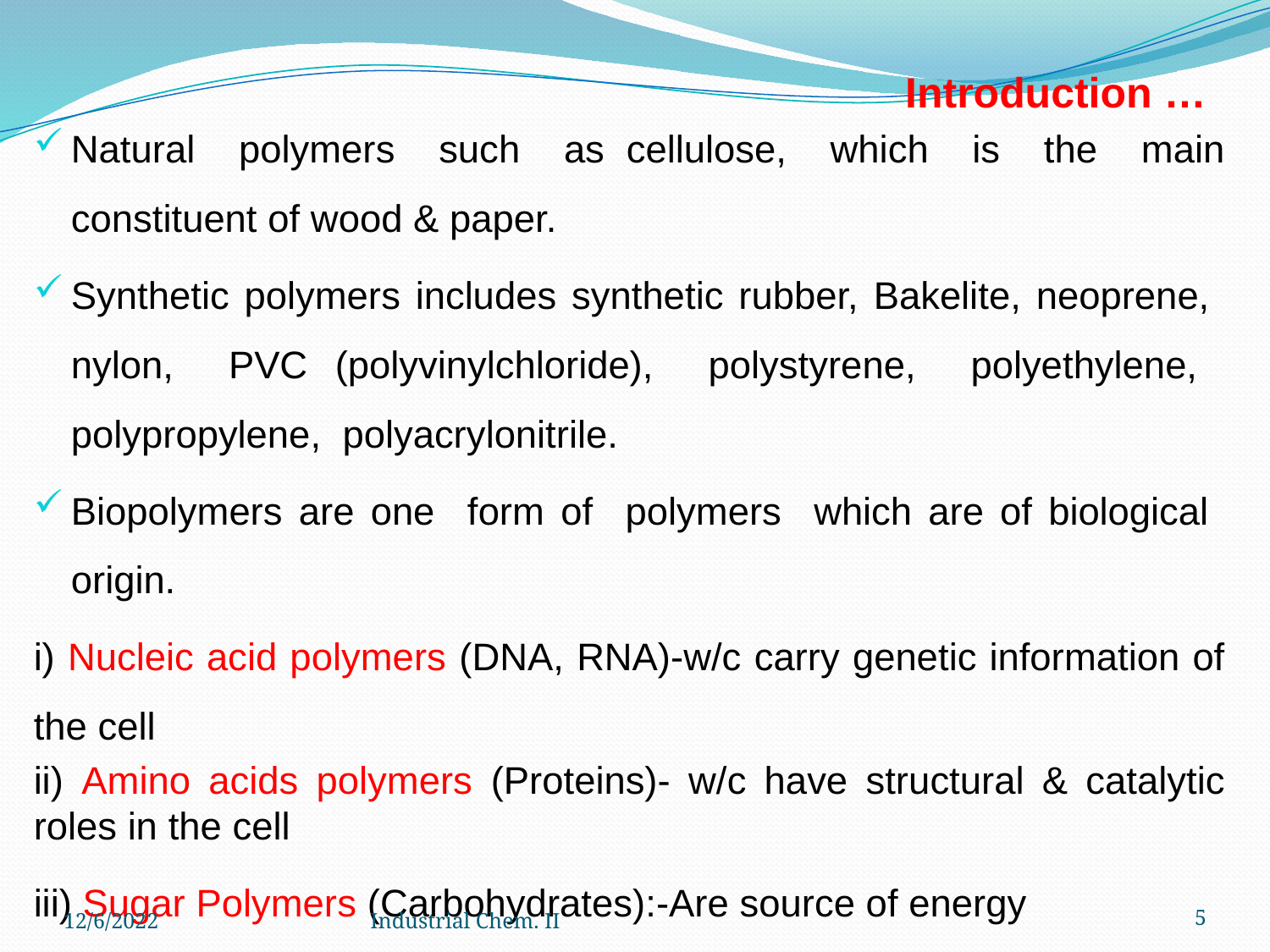

# Introduction …
Natural  polymers  such  as cellulose,  which  is  the  main constituent of wood & paper.
Synthetic polymers includes synthetic rubber, Bakelite, neoprene,  nylon,  PVC (polyvinylchloride),  polystyrene,  polyethylene,  polypropylene,  polyacrylonitrile.
Biopolymers are one  form of  polymers  which are of biological  origin.
i) Nucleic acid polymers (DNA, RNA)-w/c carry genetic information of the cell
ii) Amino acids polymers (Proteins)- w/c have structural & catalytic roles in the cell
iii) Sugar Polymers (Carbohydrates):-Are source of energy
12/6/2022
Industrial Chem. II
5